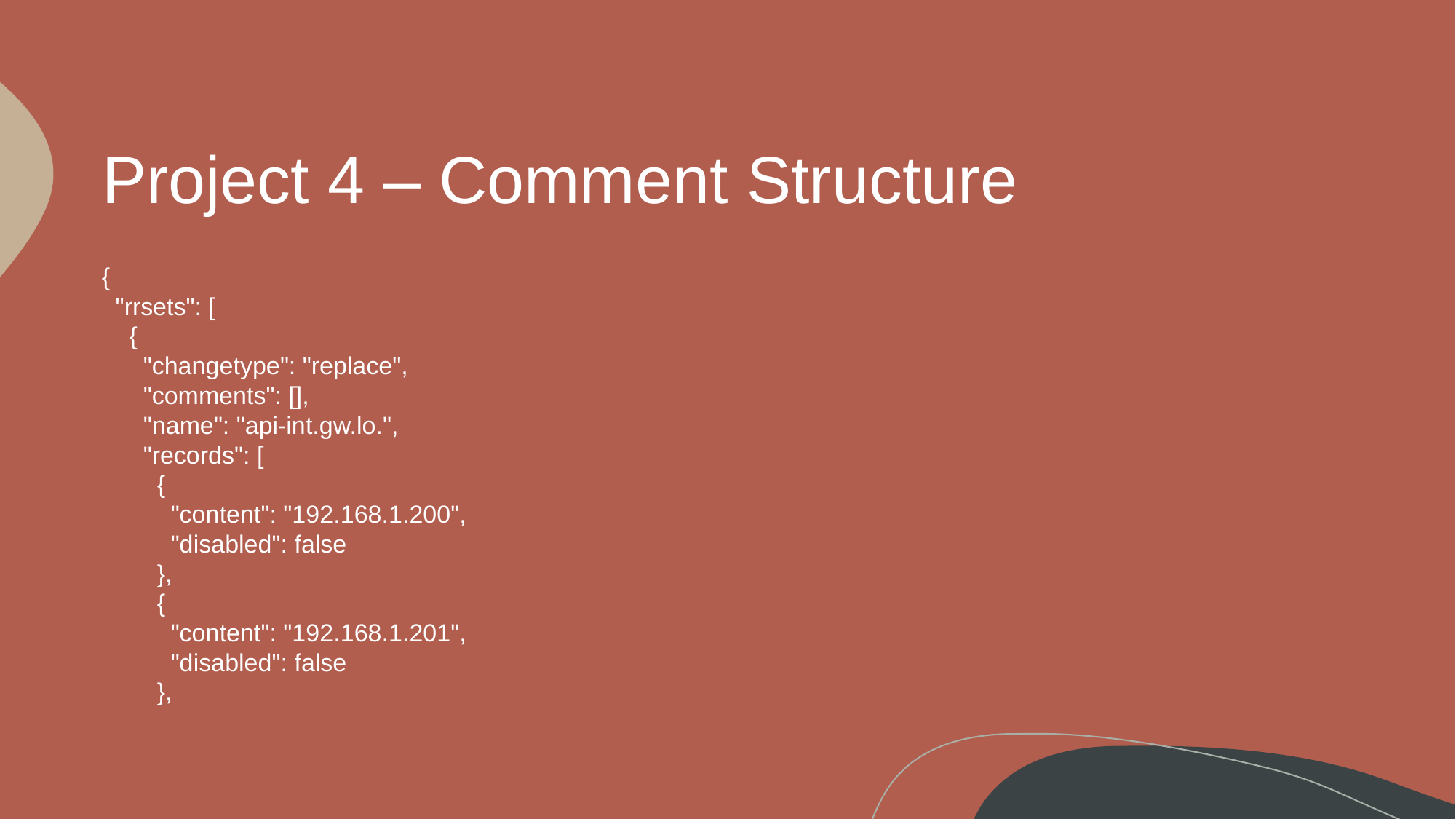

# Project 4 – Comment Structure
{
  "rrsets": [
    {
      "changetype": "replace",
      "comments": [],
      "name": "api-int.gw.lo.",
      "records": [
        {
          "content": "192.168.1.200",
          "disabled": false
        },
        {
          "content": "192.168.1.201",
          "disabled": false
        },